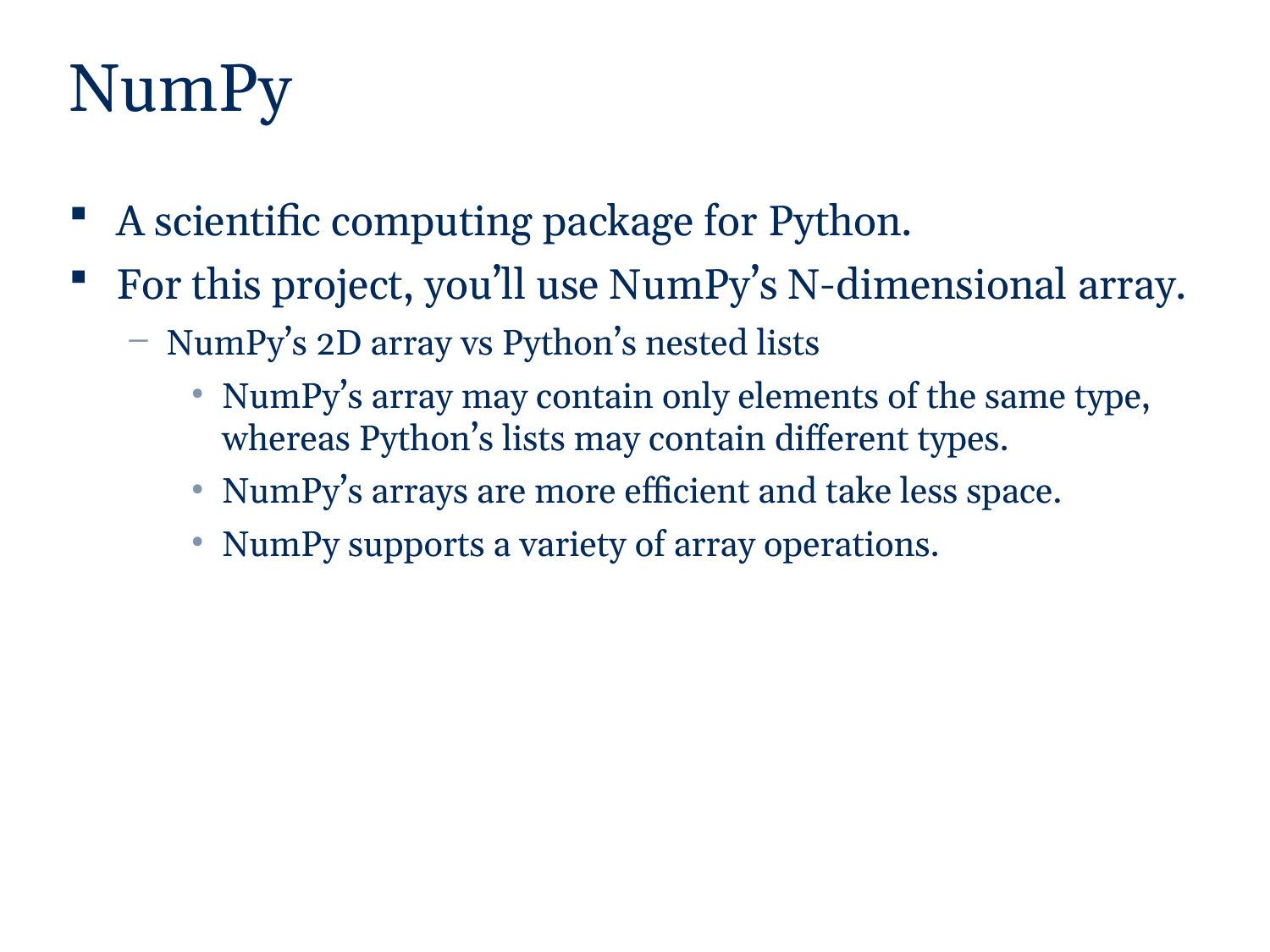

# NumPy
A scientific computing package for Python.
For this project, you’ll use NumPy’s N-dimensional array.
NumPy’s 2D array vs Python’s nested lists
NumPy’s array may contain only elements of the same type, whereas Python’s lists may contain different types.
NumPy’s arrays are more efficient and take less space.
NumPy supports a variety of array operations.

13